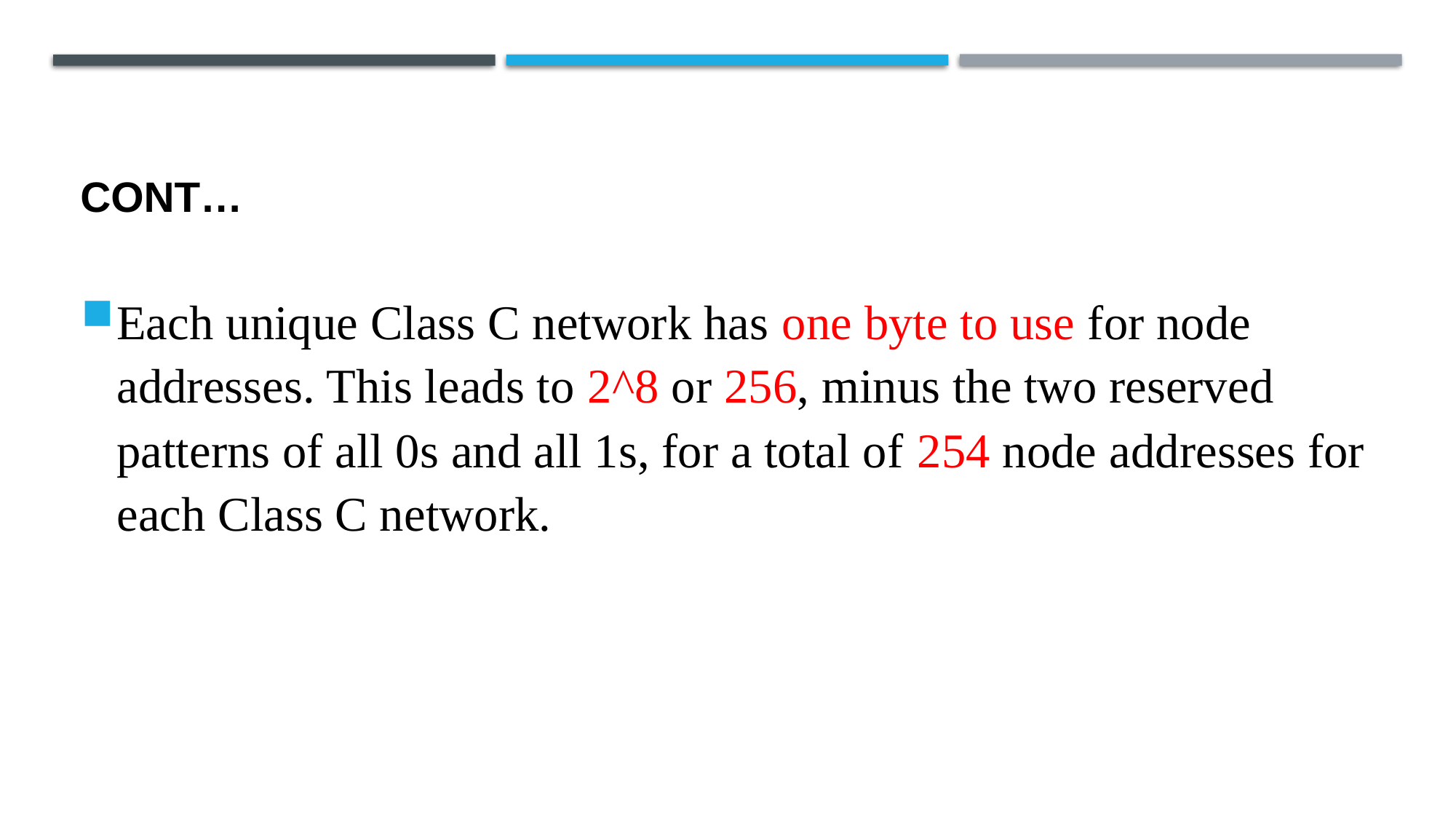

# CONT…
Each unique Class C network has one byte to use for node addresses. This leads to 2^8 or 256, minus the two reserved patterns of all 0s and all 1s, for a total of 254 node addresses for each Class C network.